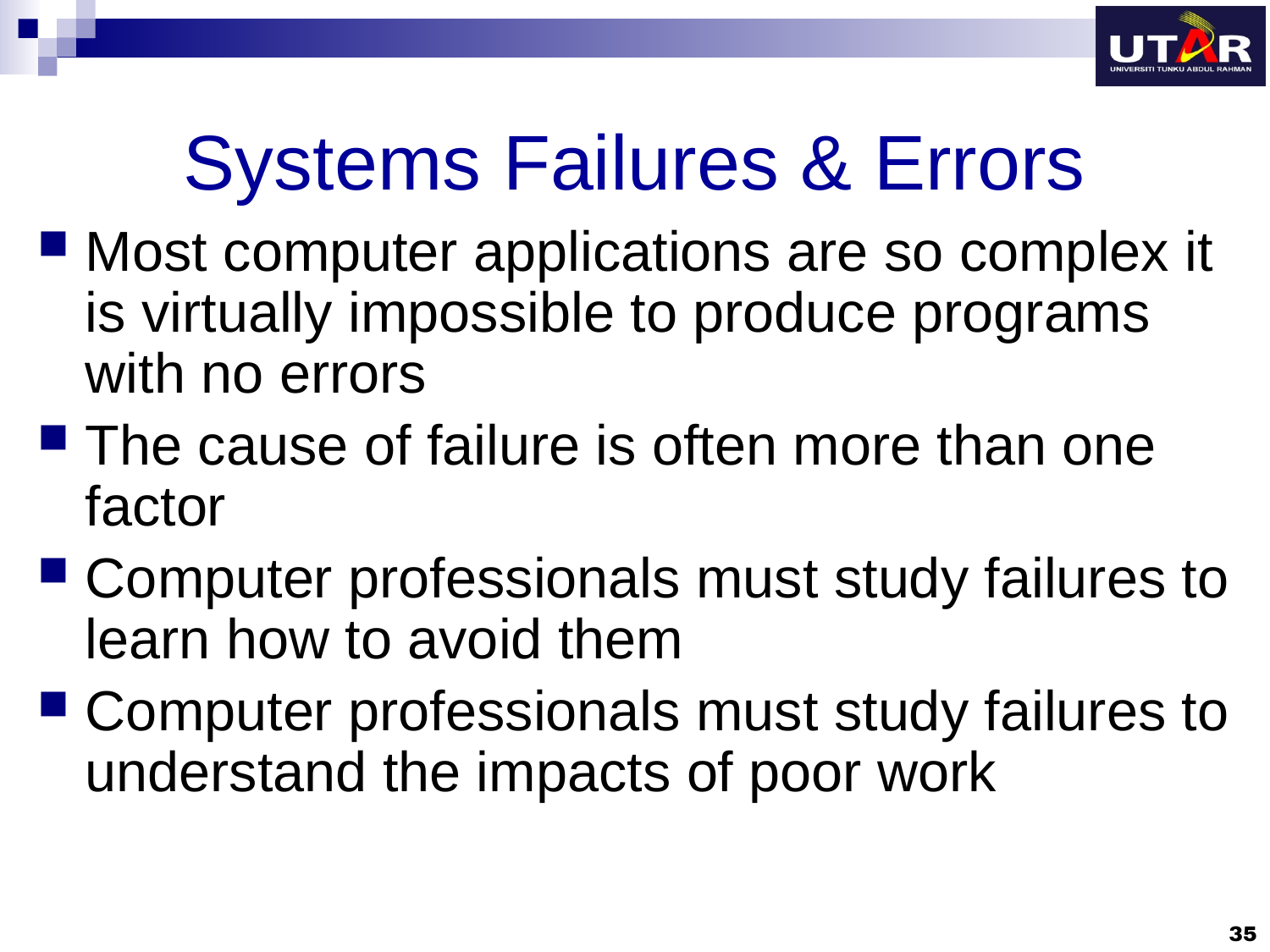

# Systems Failures & Errors
Most computer applications are so complex it is virtually impossible to produce programs with no errors
The cause of failure is often more than one factor
Computer professionals must study failures to learn how to avoid them
Computer professionals must study failures to understand the impacts of poor work
35